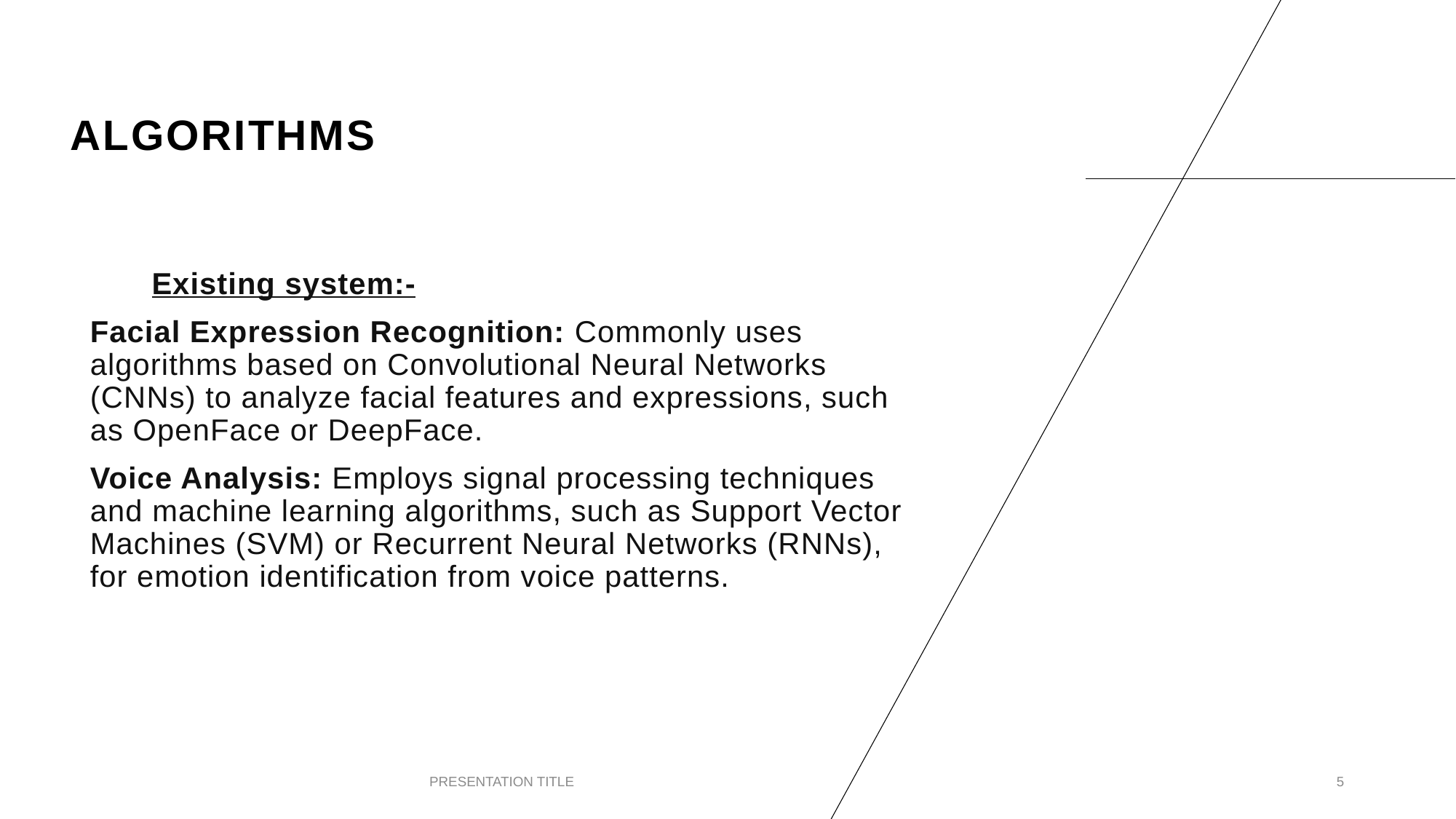

# Algorithms

       Existing system:-
Facial Expression Recognition: Commonly uses algorithms based on Convolutional Neural Networks (CNNs) to analyze facial features and expressions, such as OpenFace or DeepFace.
Voice Analysis: Employs signal processing techniques and machine learning algorithms, such as Support Vector Machines (SVM) or Recurrent Neural Networks (RNNs), for emotion identification from voice patterns.
PRESENTATION TITLE
5